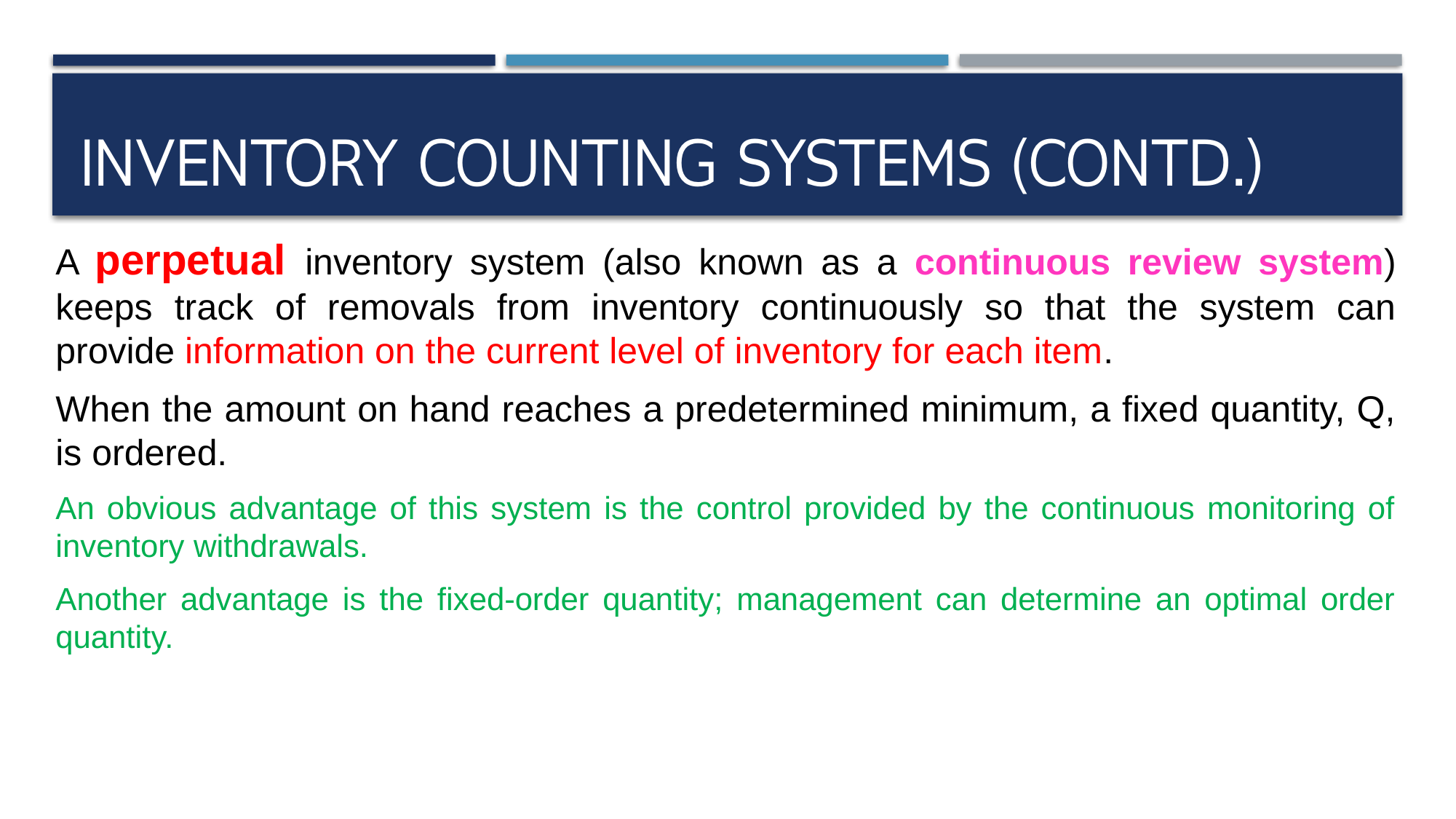

# Inventory Counting Systems (Contd.)
A perpetual inventory system (also known as a continuous review system) keeps track of removals from inventory continuously so that the system can provide information on the current level of inventory for each item.

When the amount on hand reaches a predetermined minimum, a fixed quantity, Q, is ordered.

An obvious advantage of this system is the control provided by the continuous monitoring of inventory withdrawals.

Another advantage is the fixed-order quantity; management can determine an optimal order quantity.